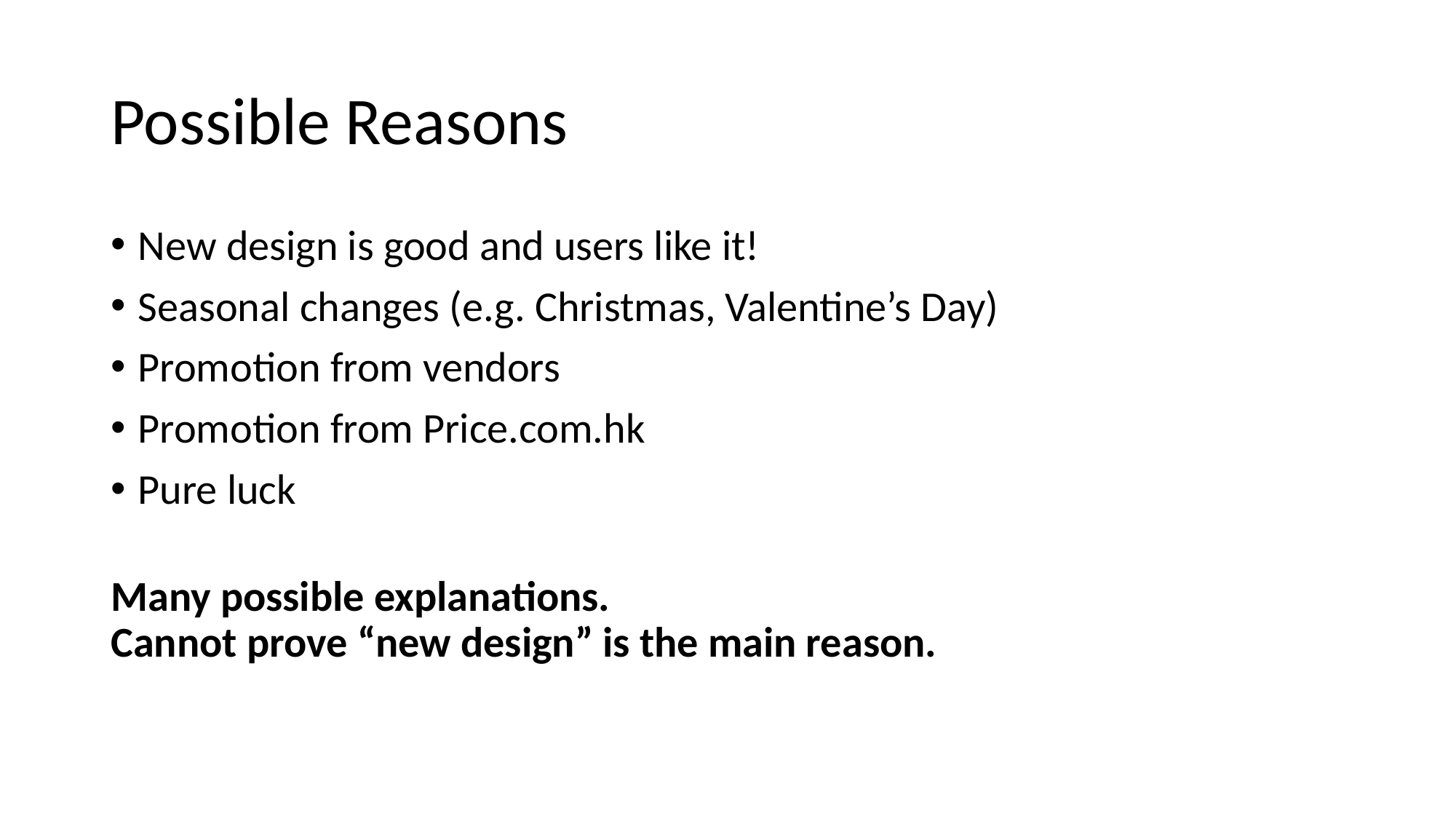

# Possible Reasons
New design is good and users like it!
Seasonal changes (e.g. Christmas, Valentine’s Day)
Promotion from vendors
Promotion from Price.com.hk
Pure luck
Many possible explanations.
Cannot prove “new design” is the main reason.